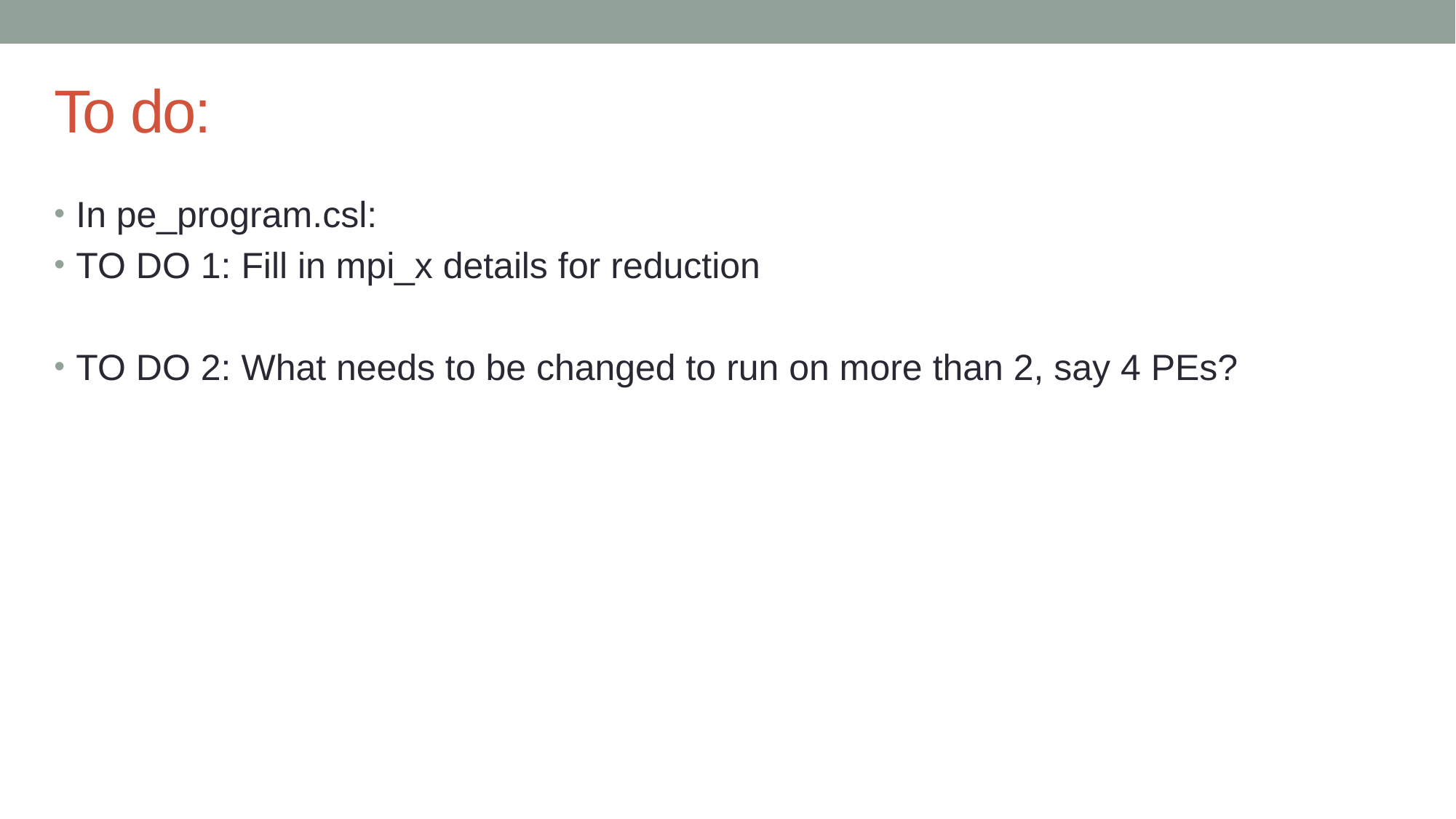

# To do:
In pe_program.csl:
TO DO 1: Fill in mpi_x details for reduction

TO DO 2: What needs to be changed to run on more than 2, say 4 PEs?